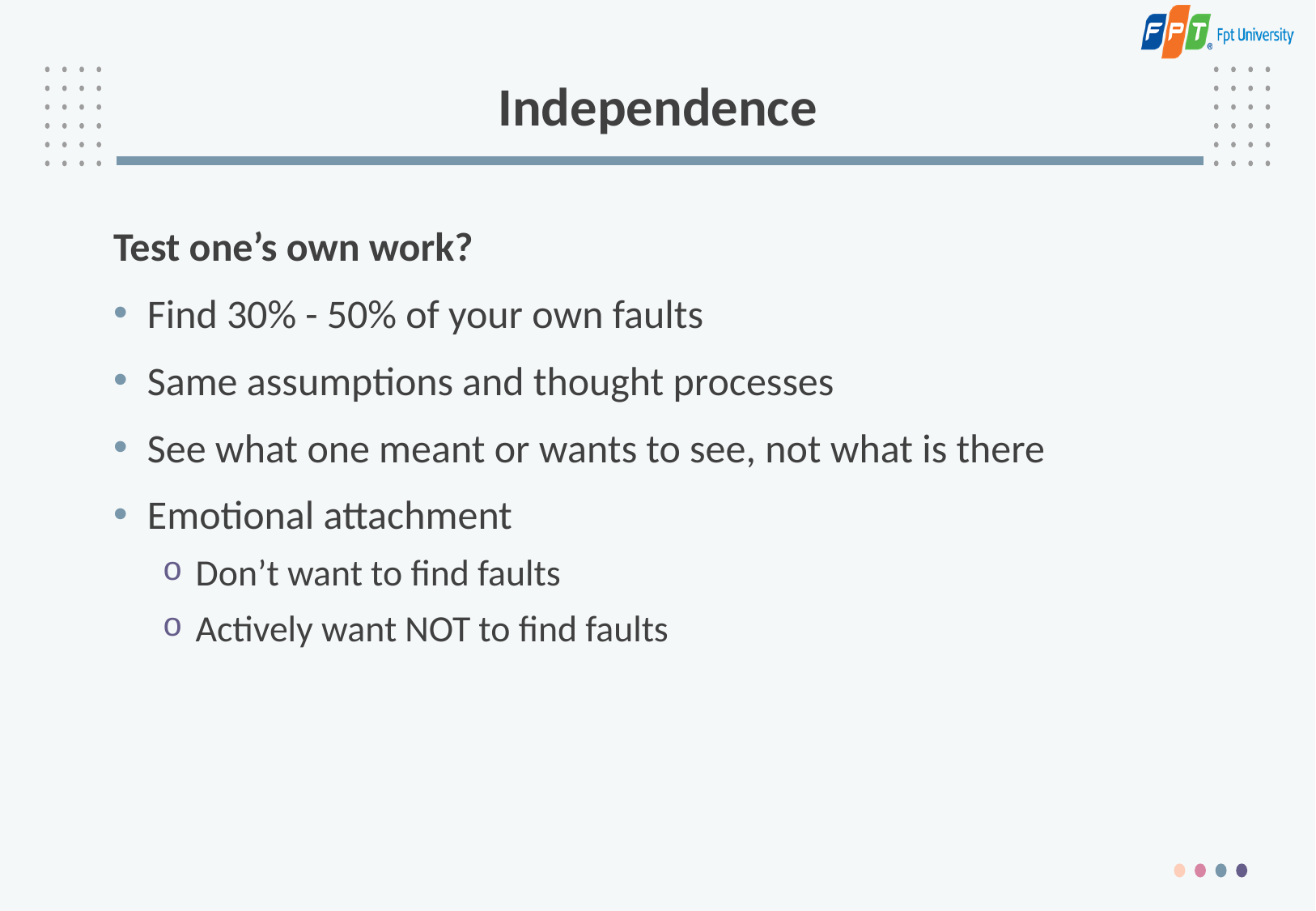

# Independence
Test one’s own work?
 Find 30% - 50% of your own faults
 Same assumptions and thought processes
 See what one meant or wants to see, not what is there
 Emotional attachment
 Don’t want to find faults
 Actively want NOT to find faults